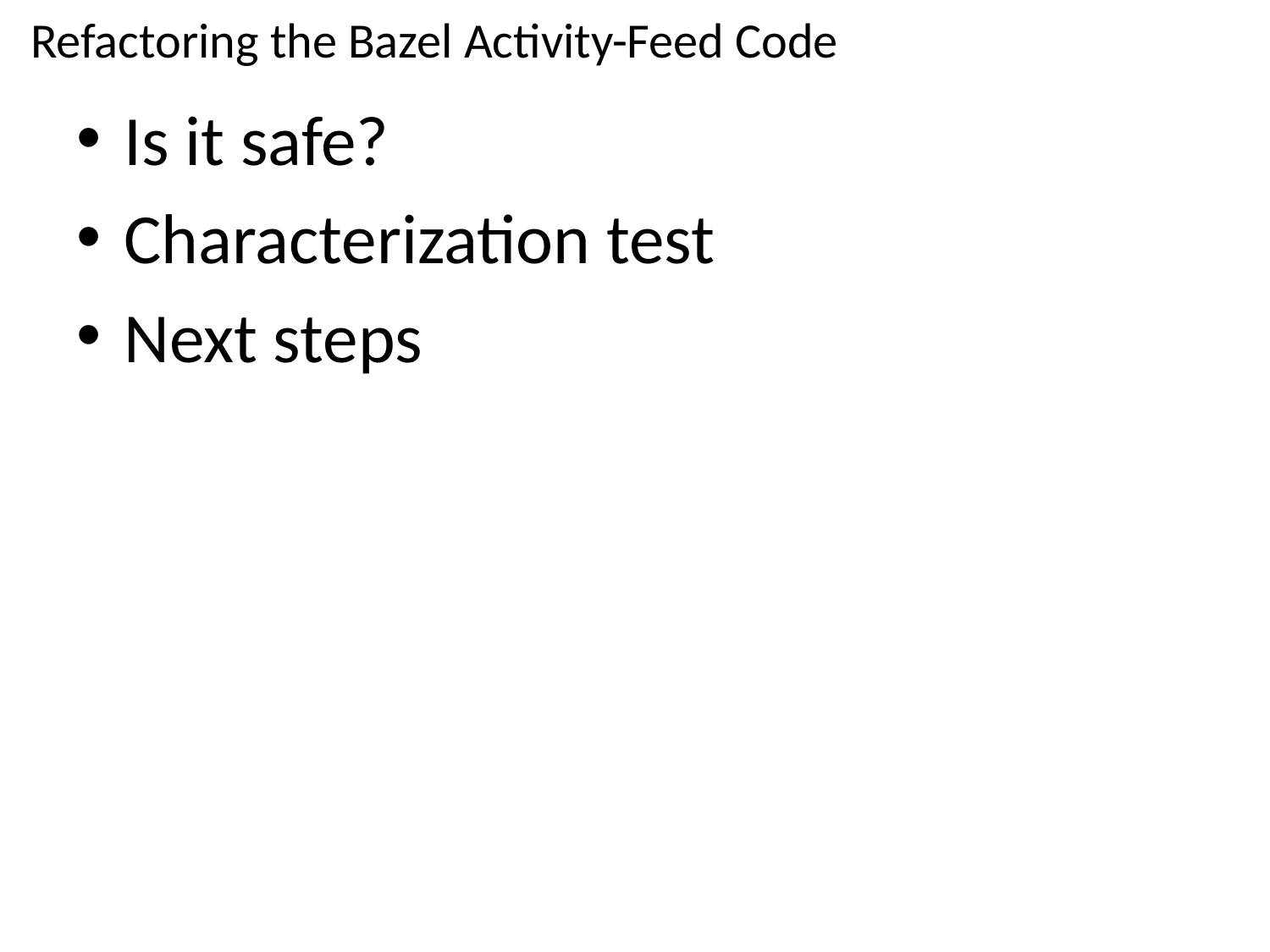

Refactoring the Bazel Activity-Feed Code
Is it safe?
Characterization test
Next steps